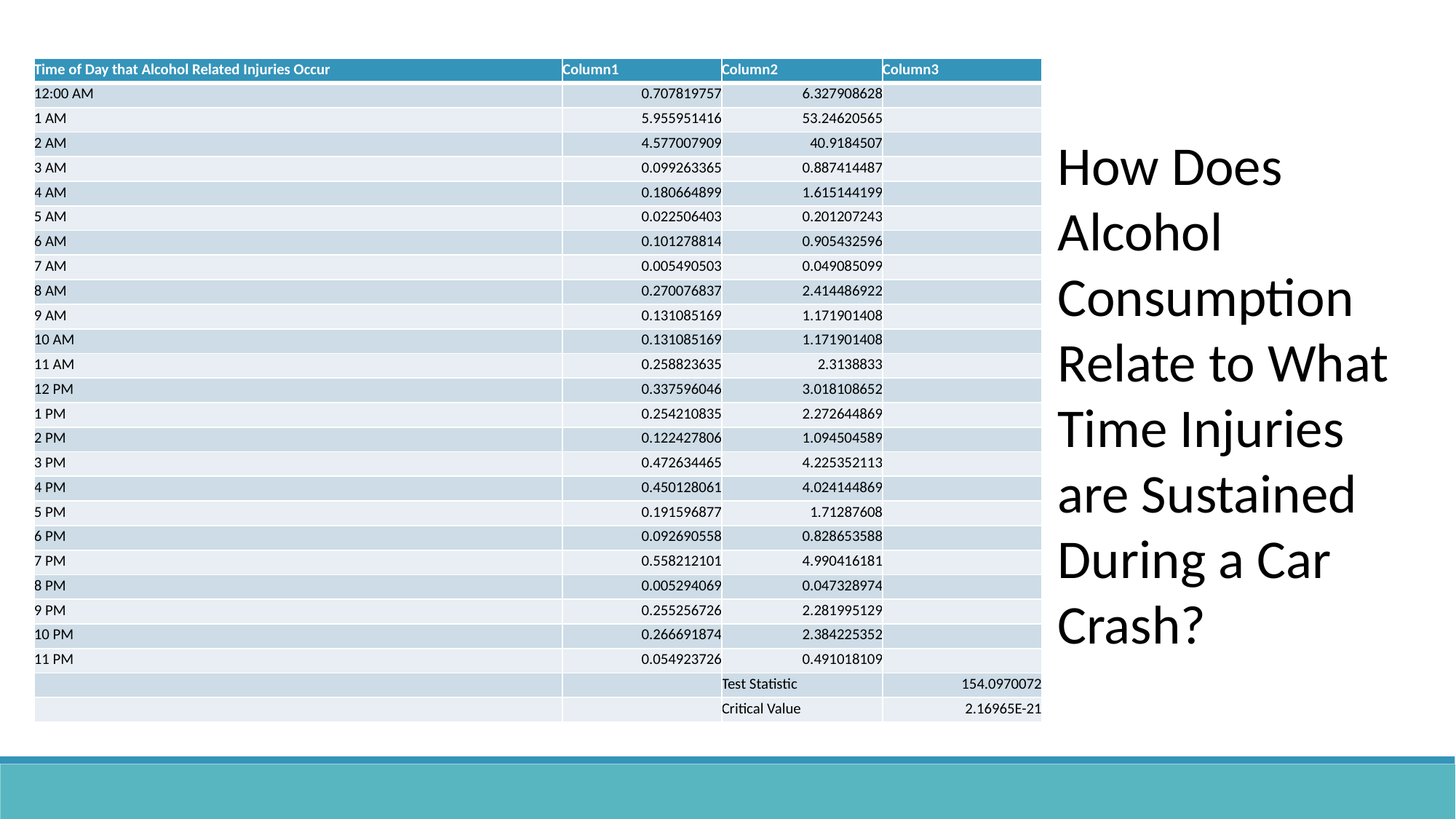

| Time of Day that Alcohol Related Injuries Occur | Column1 | Column2 | Column3 |
| --- | --- | --- | --- |
| 12:00 AM | 0.707819757 | 6.327908628 |  |
| 1 AM | 5.955951416 | 53.24620565 |  |
| 2 AM | 4.577007909 | 40.9184507 |  |
| 3 AM | 0.099263365 | 0.887414487 |  |
| 4 AM | 0.180664899 | 1.615144199 |  |
| 5 AM | 0.022506403 | 0.201207243 |  |
| 6 AM | 0.101278814 | 0.905432596 |  |
| 7 AM | 0.005490503 | 0.049085099 |  |
| 8 AM | 0.270076837 | 2.414486922 |  |
| 9 AM | 0.131085169 | 1.171901408 |  |
| 10 AM | 0.131085169 | 1.171901408 |  |
| 11 AM | 0.258823635 | 2.3138833 |  |
| 12 PM | 0.337596046 | 3.018108652 |  |
| 1 PM | 0.254210835 | 2.272644869 |  |
| 2 PM | 0.122427806 | 1.094504589 |  |
| 3 PM | 0.472634465 | 4.225352113 |  |
| 4 PM | 0.450128061 | 4.024144869 |  |
| 5 PM | 0.191596877 | 1.71287608 |  |
| 6 PM | 0.092690558 | 0.828653588 |  |
| 7 PM | 0.558212101 | 4.990416181 |  |
| 8 PM | 0.005294069 | 0.047328974 |  |
| 9 PM | 0.255256726 | 2.281995129 |  |
| 10 PM | 0.266691874 | 2.384225352 |  |
| 11 PM | 0.054923726 | 0.491018109 |  |
|  |  | Test Statistic | 154.0970072 |
|  |  | Critical Value | 2.16965E-21 |
How Does Alcohol Consumption Relate to What Time Injuries are Sustained During a Car Crash?
Click to add text